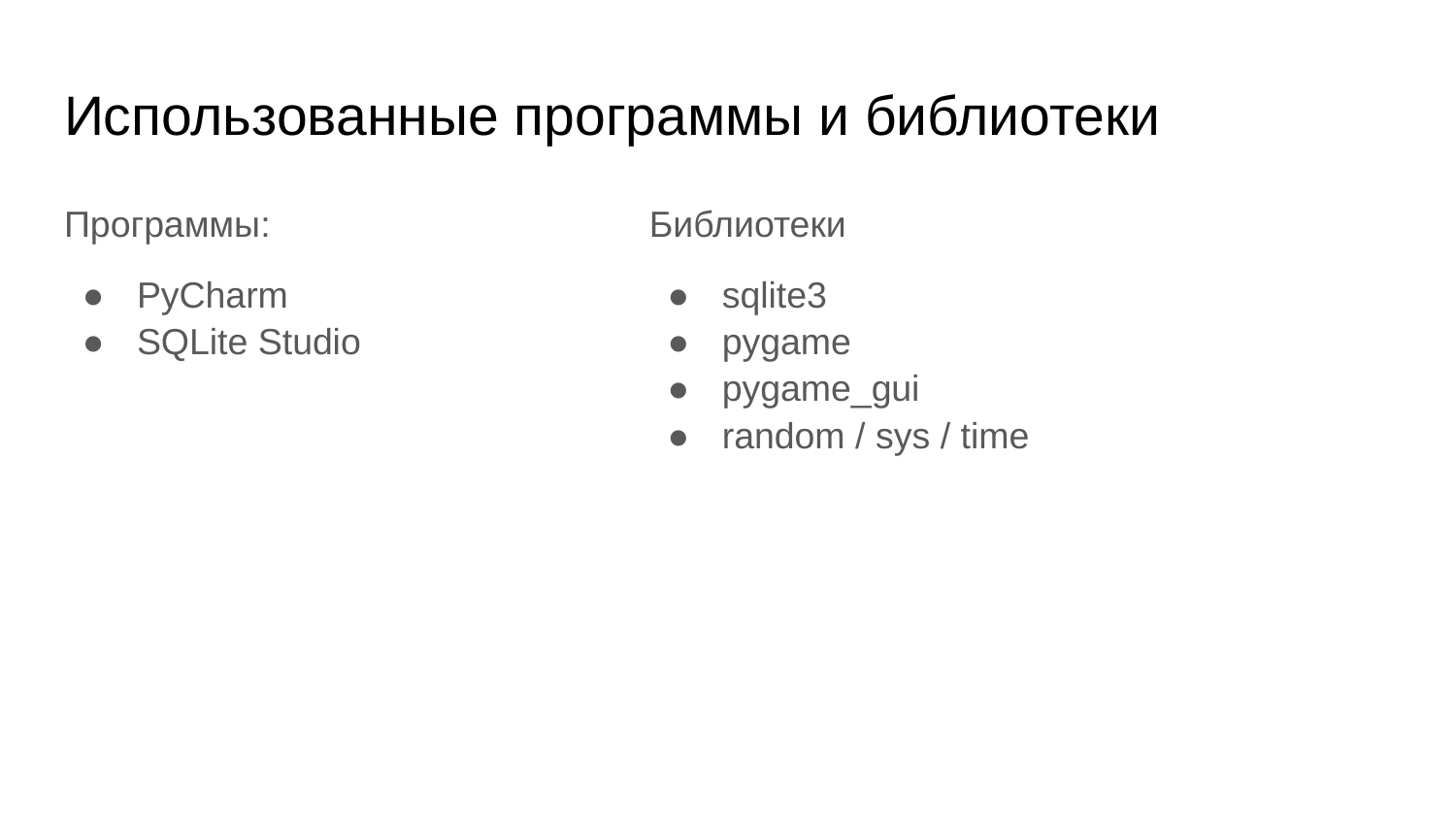

# Использованные программы и библиотеки
Программы:
PyСharm
SQLite Studio
Библиотеки
sqlite3
pygame
pygame_gui
random / sys / time